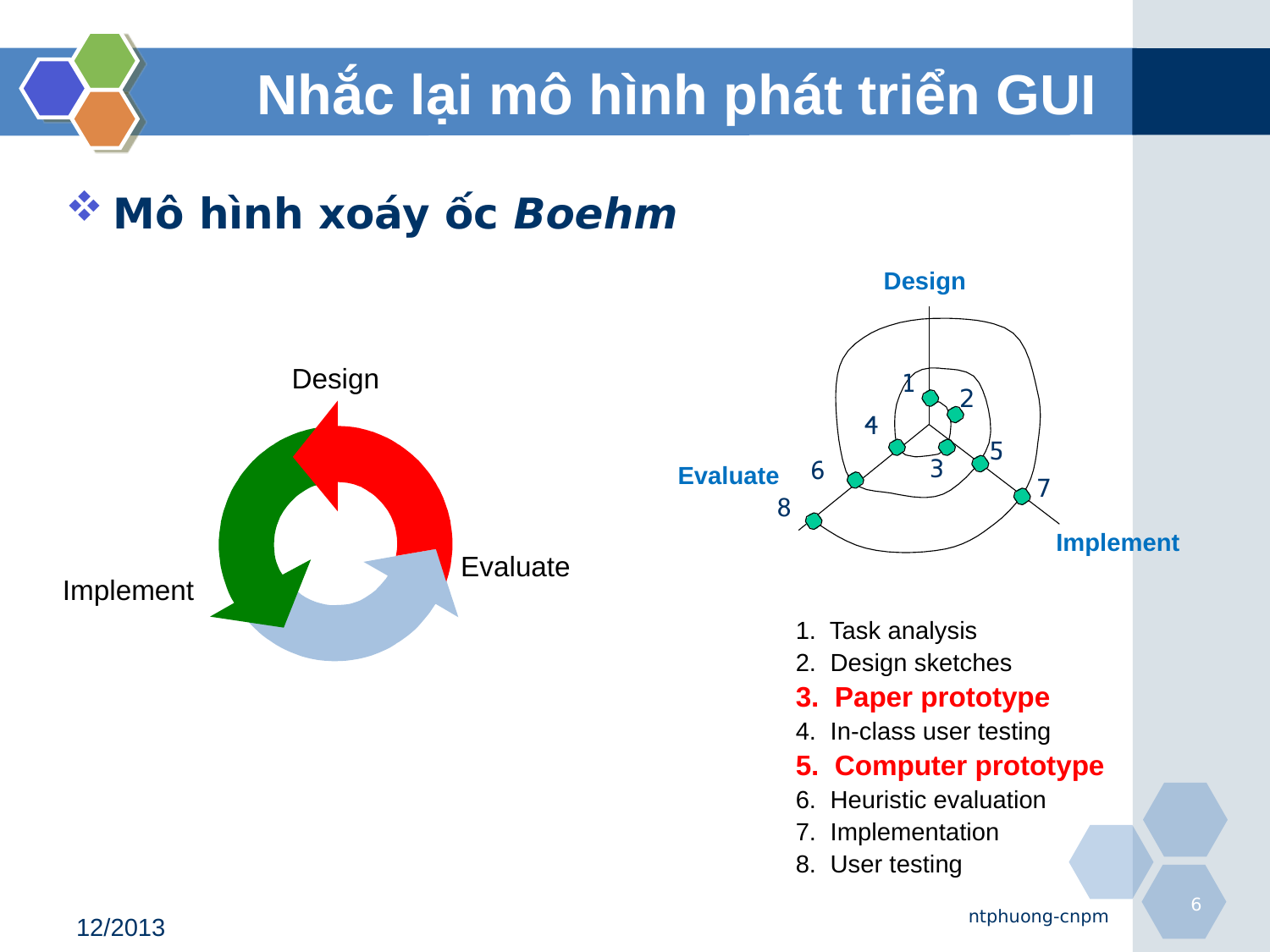

# Nhắc lại mô hình phát triển GUI
Mô hình xoáy ốc Boehm

Design

1
2

4

5

3
6

7

8

Evaluate
Implement
Design

Evaluate

Implement
1.  Task analysis
2.  Design sketches
3.  Paper prototype
4.  In-class user testing
5.  Computer prototype
6.  Heuristic evaluation
7.  Implementation
8.  User testing
6
ntphuong-cnpm
12/2013